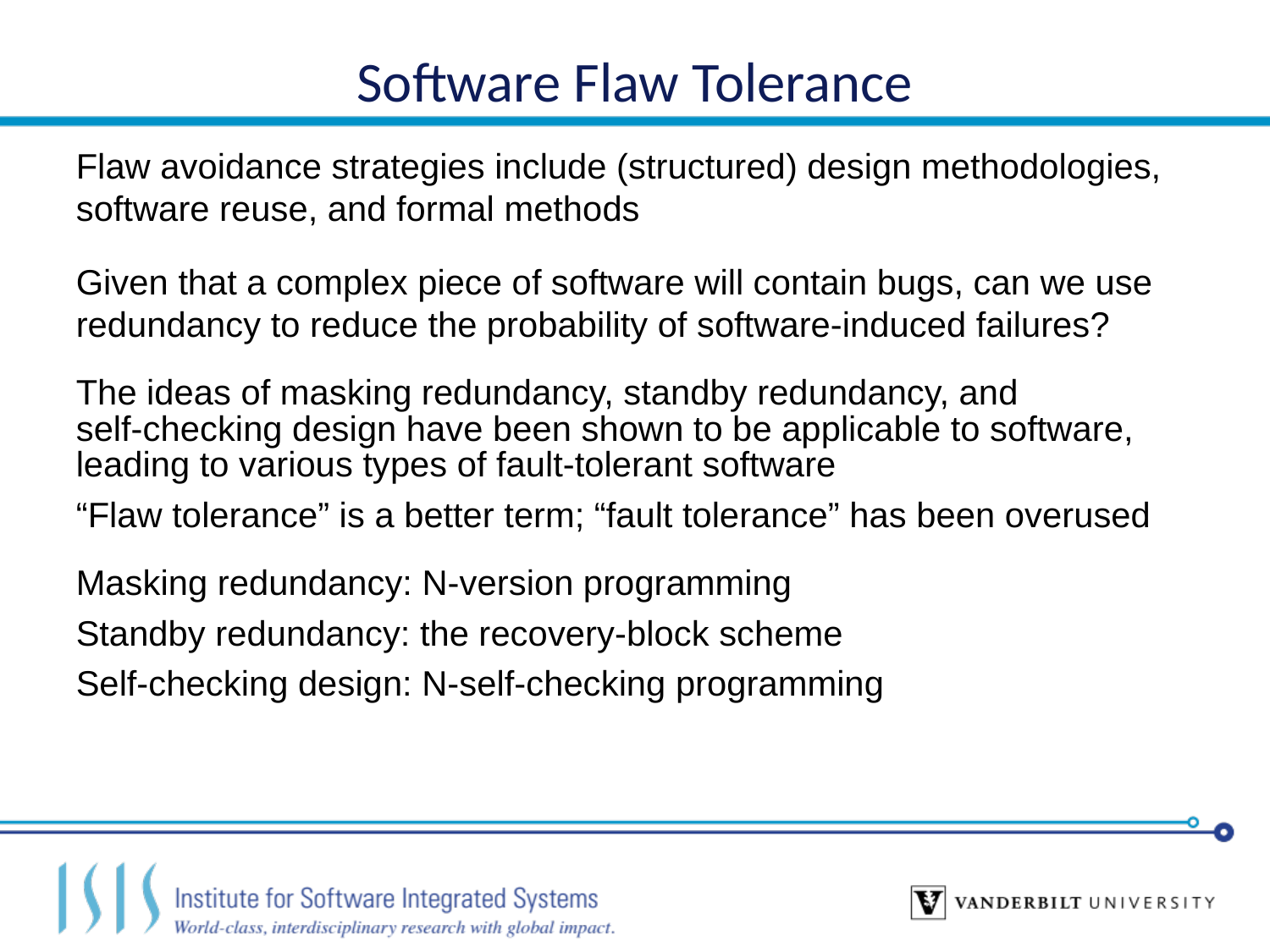

# Software Flaw Tolerance
Flaw avoidance strategies include (structured) design methodologies, software reuse, and formal methods
Given that a complex piece of software will contain bugs, can we use redundancy to reduce the probability of software-induced failures?
The ideas of masking redundancy, standby redundancy, and
self-checking design have been shown to be applicable to software, leading to various types of fault-tolerant software

“Flaw tolerance” is a better term; “fault tolerance” has been overused
Masking redundancy: N-version programming

Standby redundancy: the recovery-block scheme

Self-checking design: N-self-checking programming